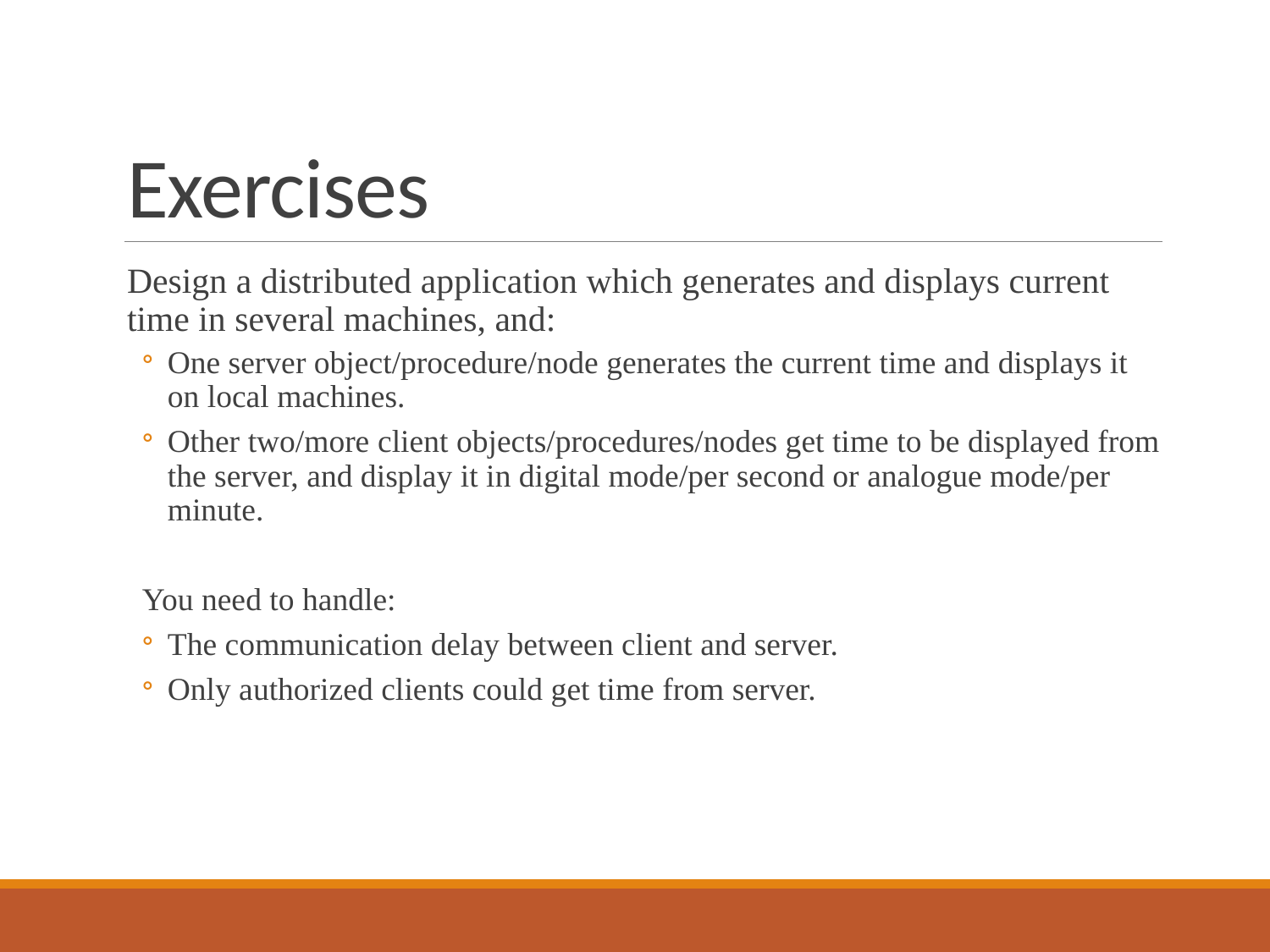

# Exercises
Design a distributed application which generates and displays current time in several machines, and:
One server object/procedure/node generates the current time and displays it on local machines.
Other two/more client objects/procedures/nodes get time to be displayed from the server, and display it in digital mode/per second or analogue mode/per minute.

You need to handle:
The communication delay between client and server.
Only authorized clients could get time from server.